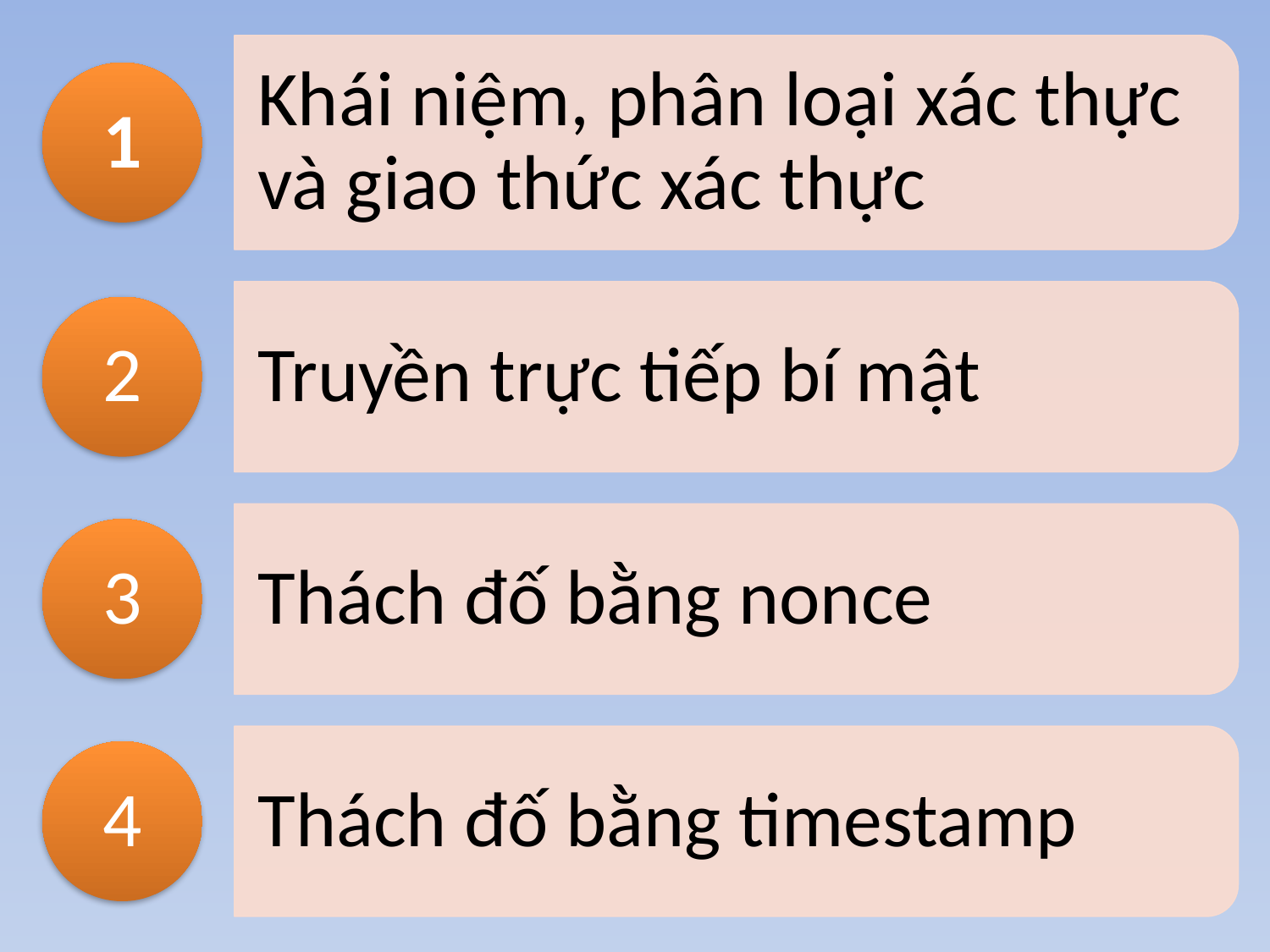

Khái niệm, phân loại xác thực và giao thức xác thực
1
Truyền trực tiếp bí mật
2
Thách đố bằng nonce
3
Thách đố bằng timestamp
4